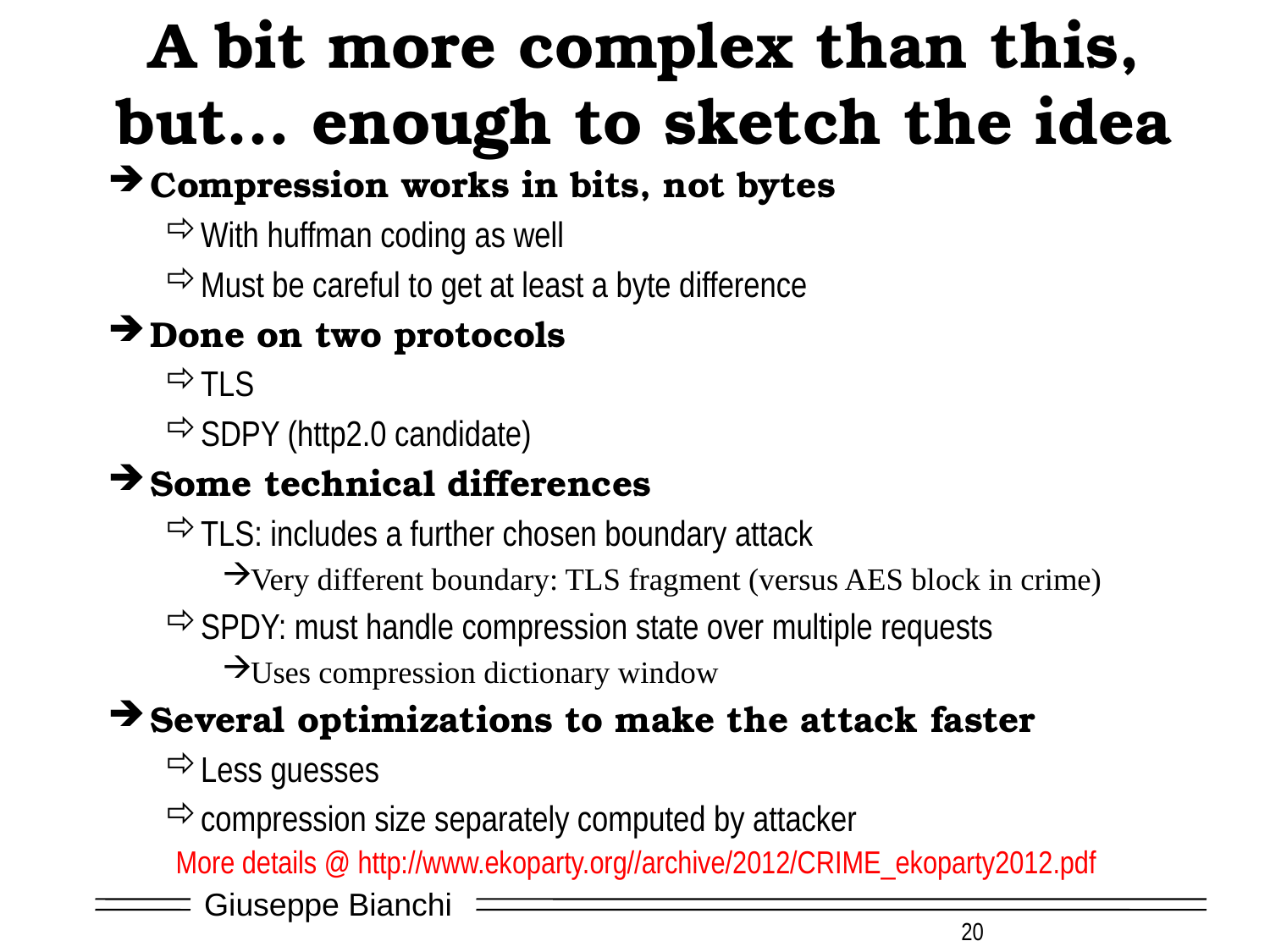

# A bit more complex than this, but… enough to sketch the idea
Compression works in bits, not bytes
With huffman coding as well
Must be careful to get at least a byte difference
Done on two protocols
TLS
SDPY (http2.0 candidate)
Some technical differences
TLS: includes a further chosen boundary attack
Very different boundary: TLS fragment (versus AES block in crime)
SPDY: must handle compression state over multiple requests
Uses compression dictionary window
Several optimizations to make the attack faster
Less guesses
compression size separately computed by attacker
More details @ http://www.ekoparty.org//archive/2012/CRIME_ekoparty2012.pdf
20